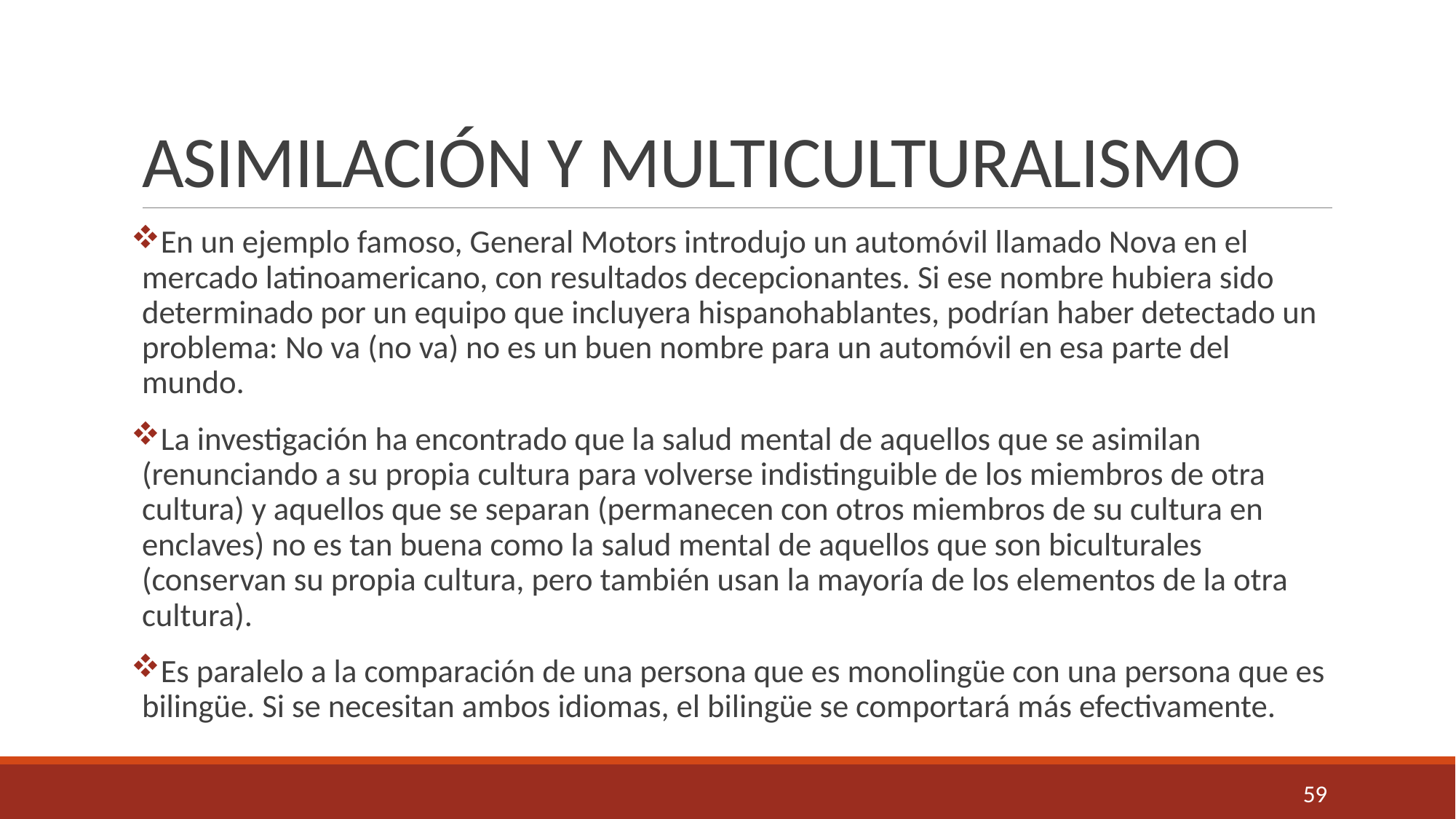

# ASIMILACIÓN Y MULTICULTURALISMO
En un ejemplo famoso, General Motors introdujo un automóvil llamado Nova en el mercado latinoamericano, con resultados decepcionantes. Si ese nombre hubiera sido determinado por un equipo que incluyera hispanohablantes, podrían haber detectado un problema: No va (no va) no es un buen nombre para un automóvil en esa parte del mundo.
La investigación ha encontrado que la salud mental de aquellos que se asimilan (renunciando a su propia cultura para volverse indistinguible de los miembros de otra cultura) y aquellos que se separan (permanecen con otros miembros de su cultura en enclaves) no es tan buena como la salud mental de aquellos que son biculturales (conservan su propia cultura, pero también usan la mayoría de los elementos de la otra cultura).
Es paralelo a la comparación de una persona que es monolingüe con una persona que es bilingüe. Si se necesitan ambos idiomas, el bilingüe se comportará más efectivamente.
59